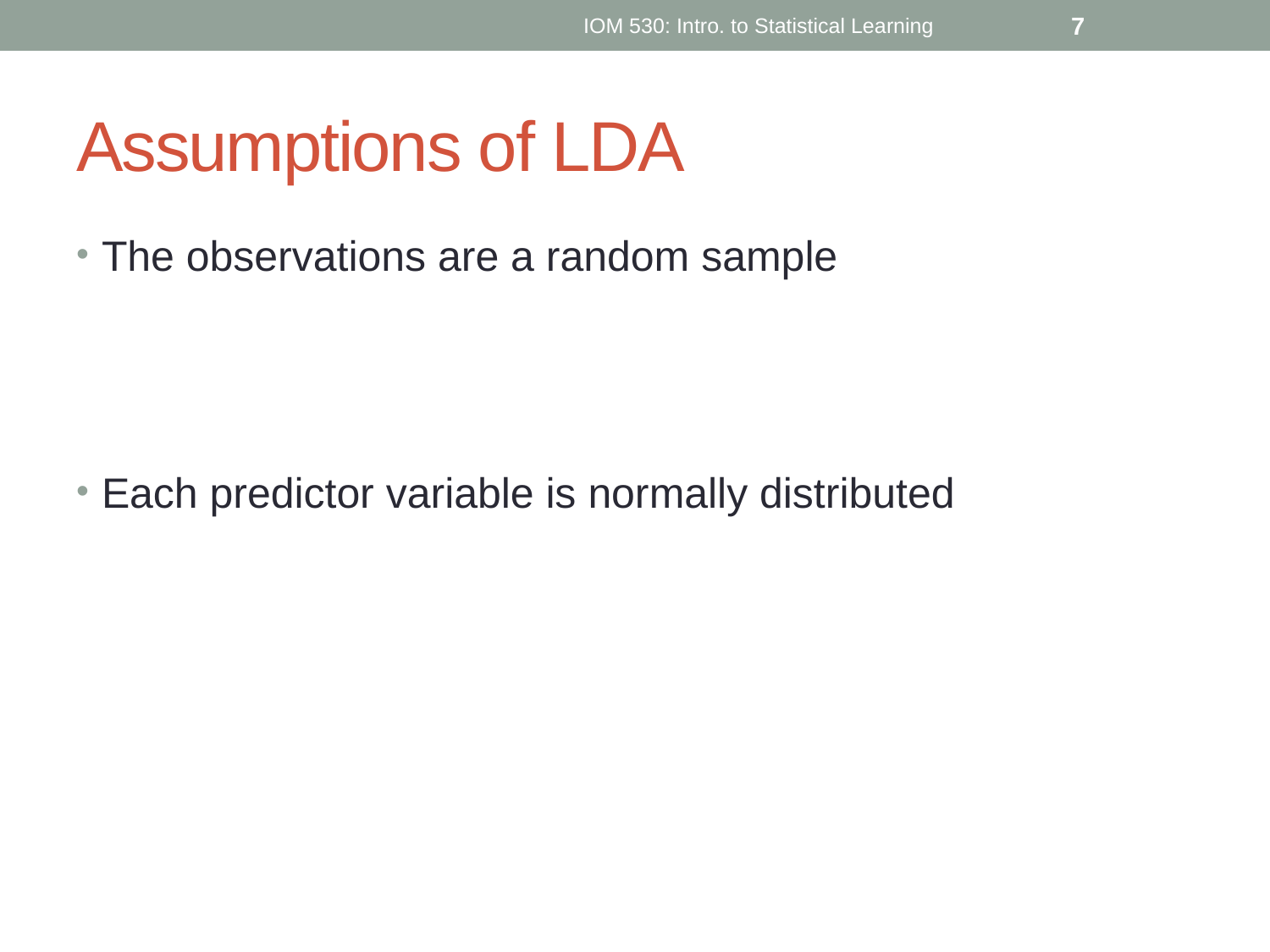

IOM 530: Intro. to Statistical Learning
7
# Assumptions of LDA
The observations are a random sample

Each predictor variable is normally distributed